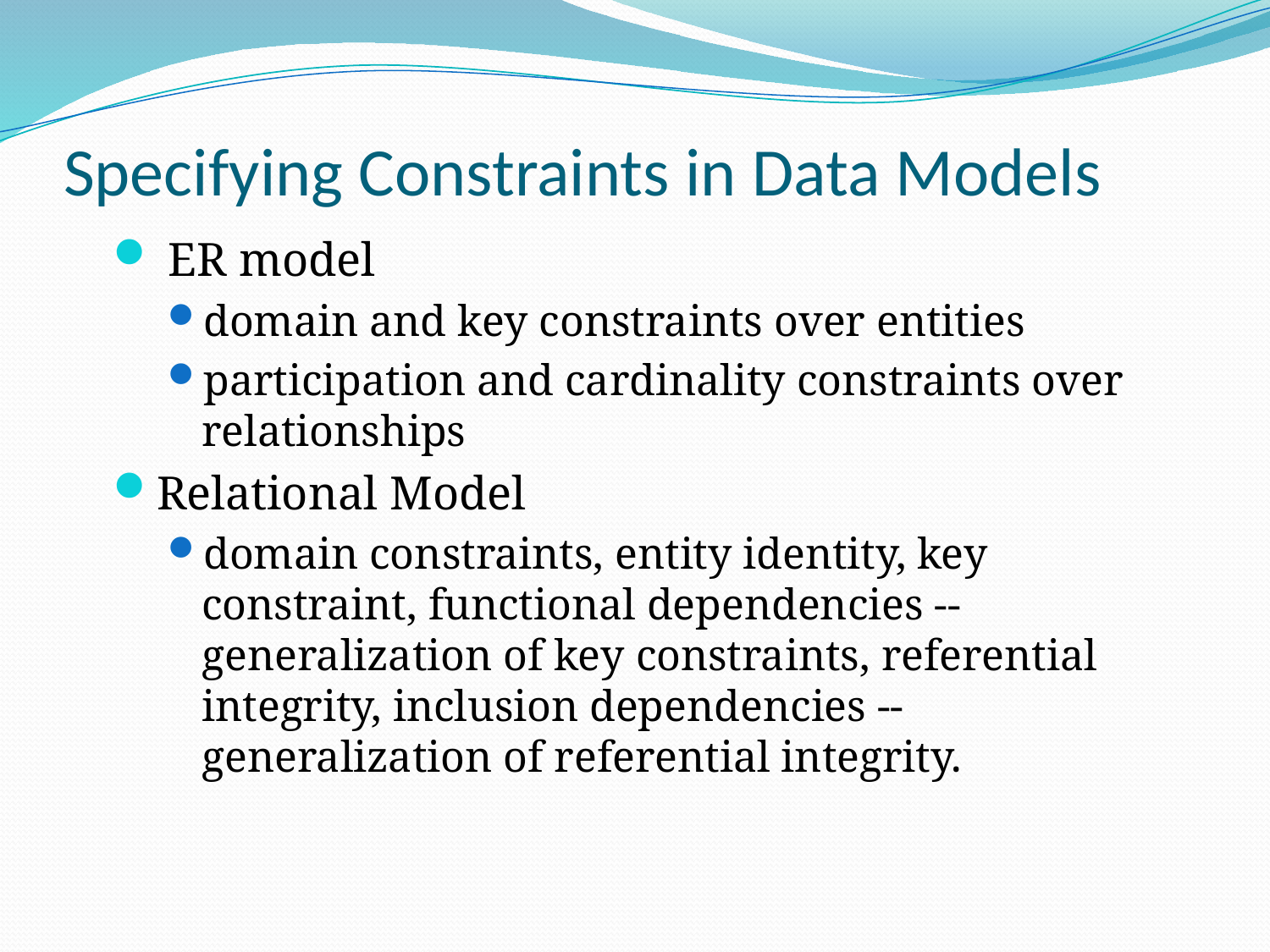

# Specifying Constraints in Data Models
 ER model
domain and key constraints over entities
participation and cardinality constraints over relationships
Relational Model
domain constraints, entity identity, key constraint, functional dependencies -- generalization of key constraints, referential integrity, inclusion dependencies -- generalization of referential integrity.